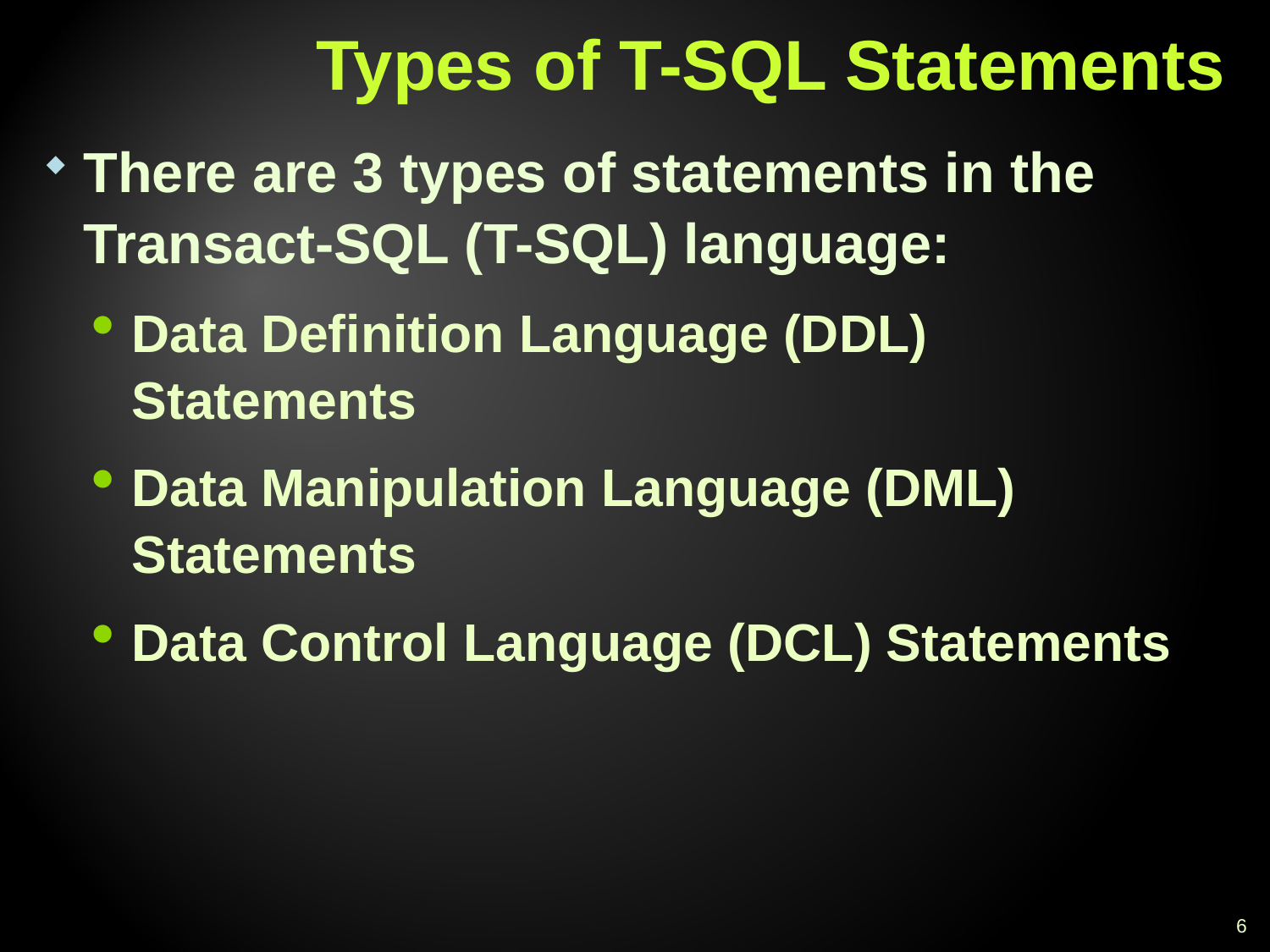

# Types of T-SQL Statements
There are 3 types of statements in the Transact-SQL (T-SQL) language:
Data Definition Language (DDL) Statements
Data Manipulation Language (DML) Statements
Data Control Language (DCL) Statements
6